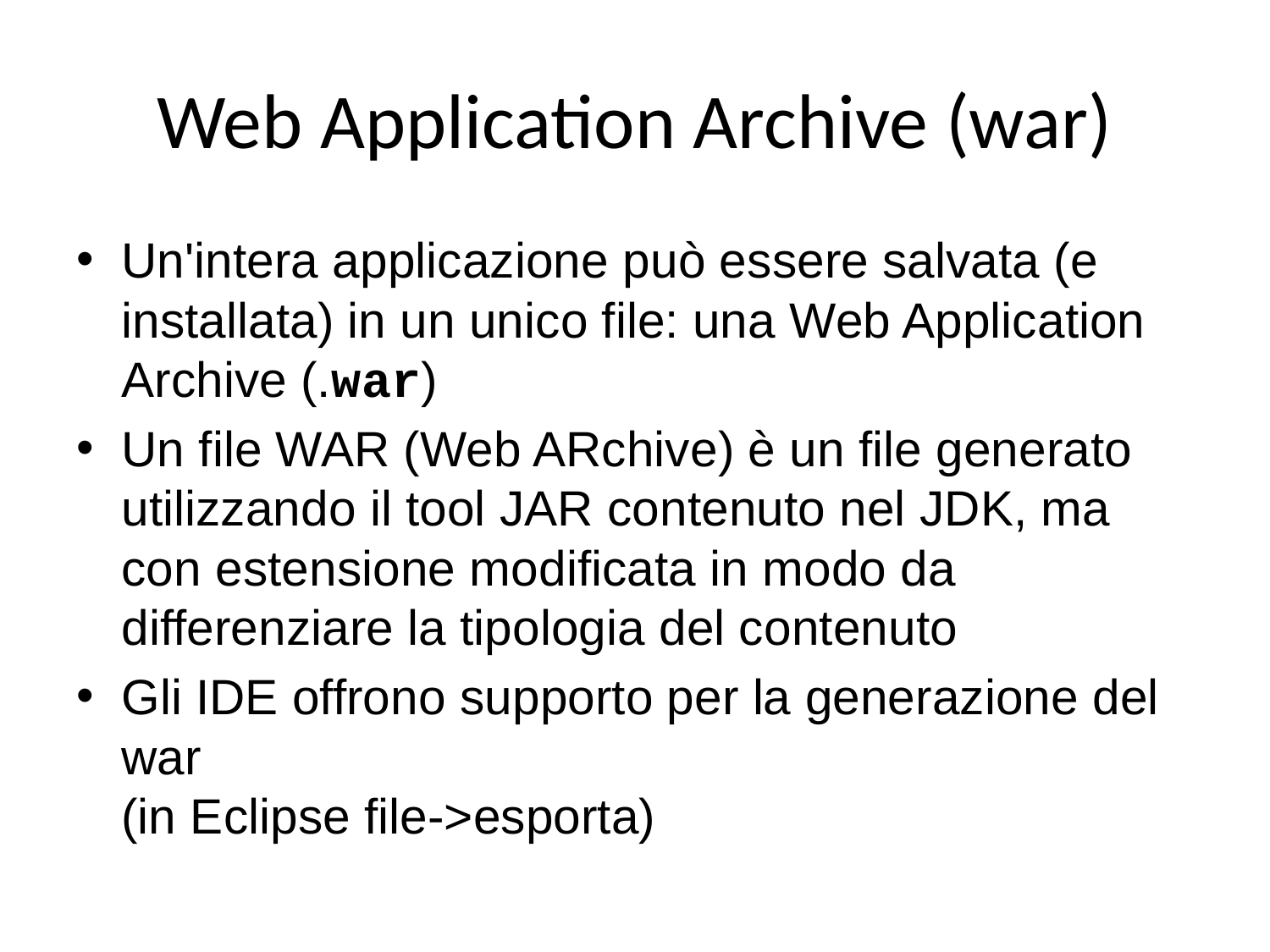

# Web Application Archive (war)
Un'intera applicazione può essere salvata (e installata) in un unico file: una Web Application Archive (.war)
Un file WAR (Web ARchive) è un file generato utilizzando il tool JAR contenuto nel JDK, ma con estensione modificata in modo da differenziare la tipologia del contenuto
Gli IDE offrono supporto per la generazione del war
(in Eclipse file->esporta)